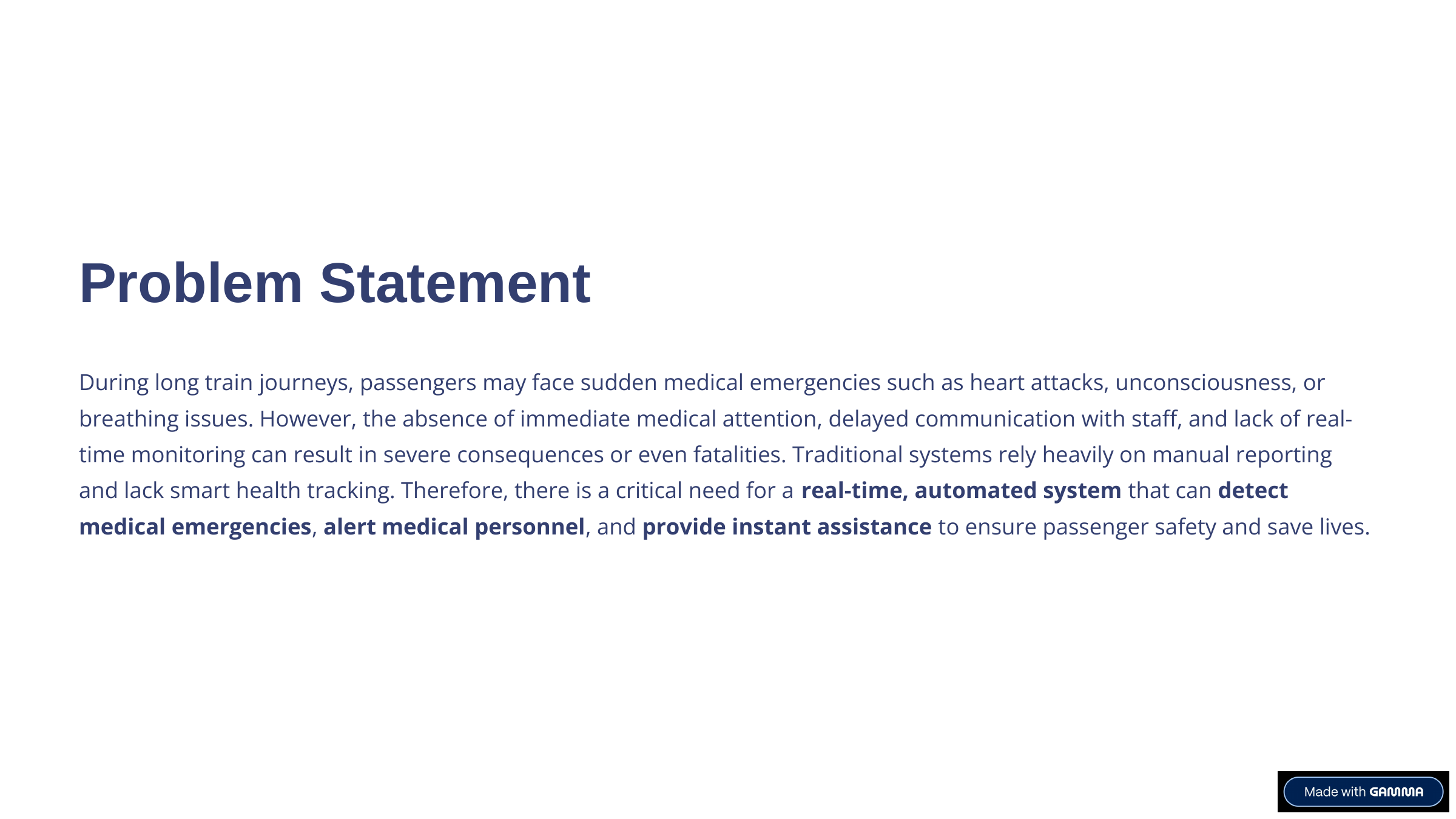

Problem Statement
During long train journeys, passengers may face sudden medical emergencies such as heart attacks, unconsciousness, or breathing issues. However, the absence of immediate medical attention, delayed communication with staff, and lack of real-time monitoring can result in severe consequences or even fatalities. Traditional systems rely heavily on manual reporting and lack smart health tracking. Therefore, there is a critical need for a real-time, automated system that can detect medical emergencies, alert medical personnel, and provide instant assistance to ensure passenger safety and save lives.